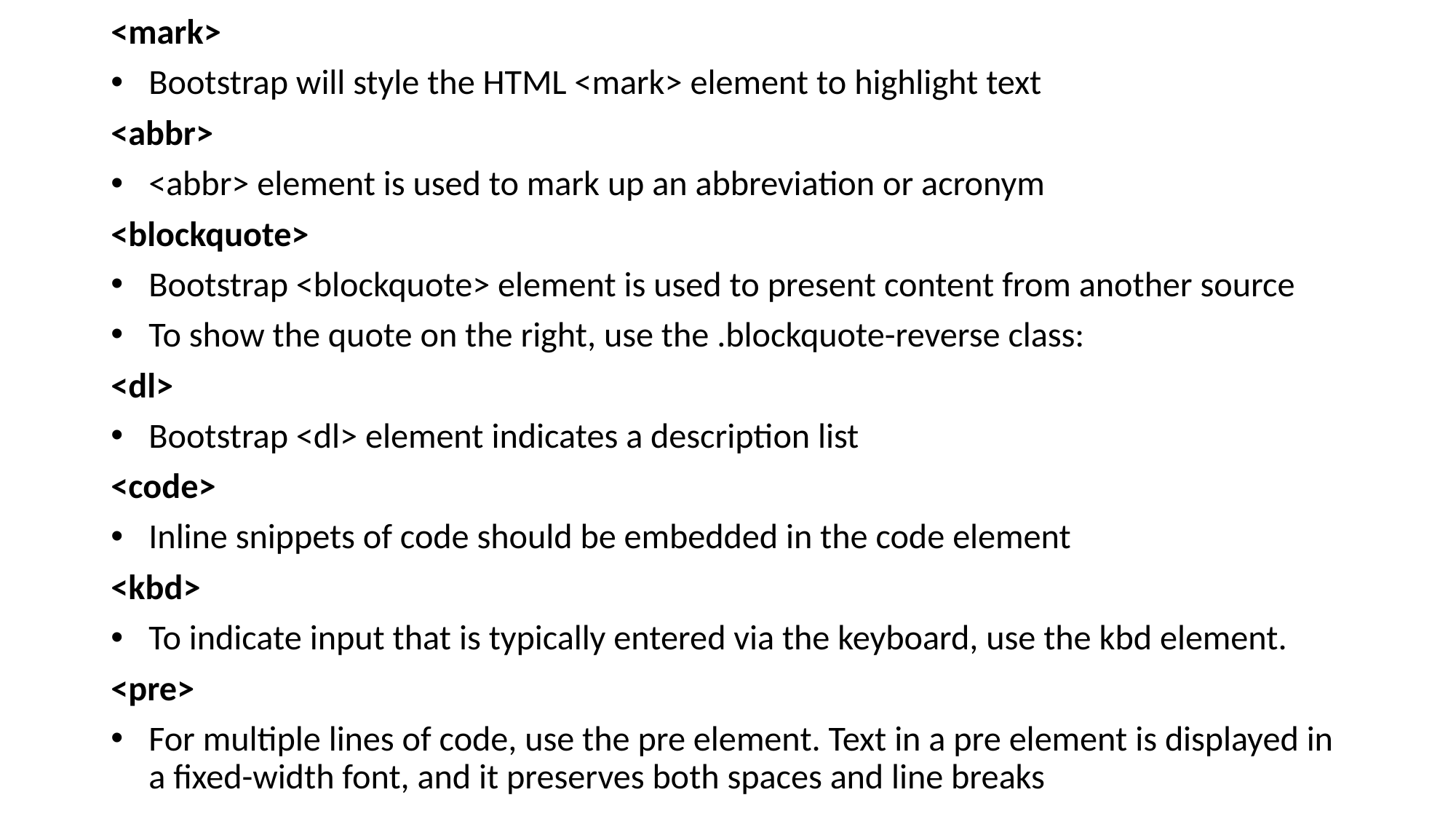

<mark>
Bootstrap will style the HTML <mark> element to highlight text
<abbr>
<abbr> element is used to mark up an abbreviation or acronym
<blockquote>
Bootstrap <blockquote> element is used to present content from another source
To show the quote on the right, use the .blockquote-reverse class:
<dl>
Bootstrap <dl> element indicates a description list
<code>
Inline snippets of code should be embedded in the code element
<kbd>
To indicate input that is typically entered via the keyboard, use the kbd element.
<pre>
For multiple lines of code, use the pre element. Text in a pre element is displayed in a fixed-width font, and it preserves both spaces and line breaks